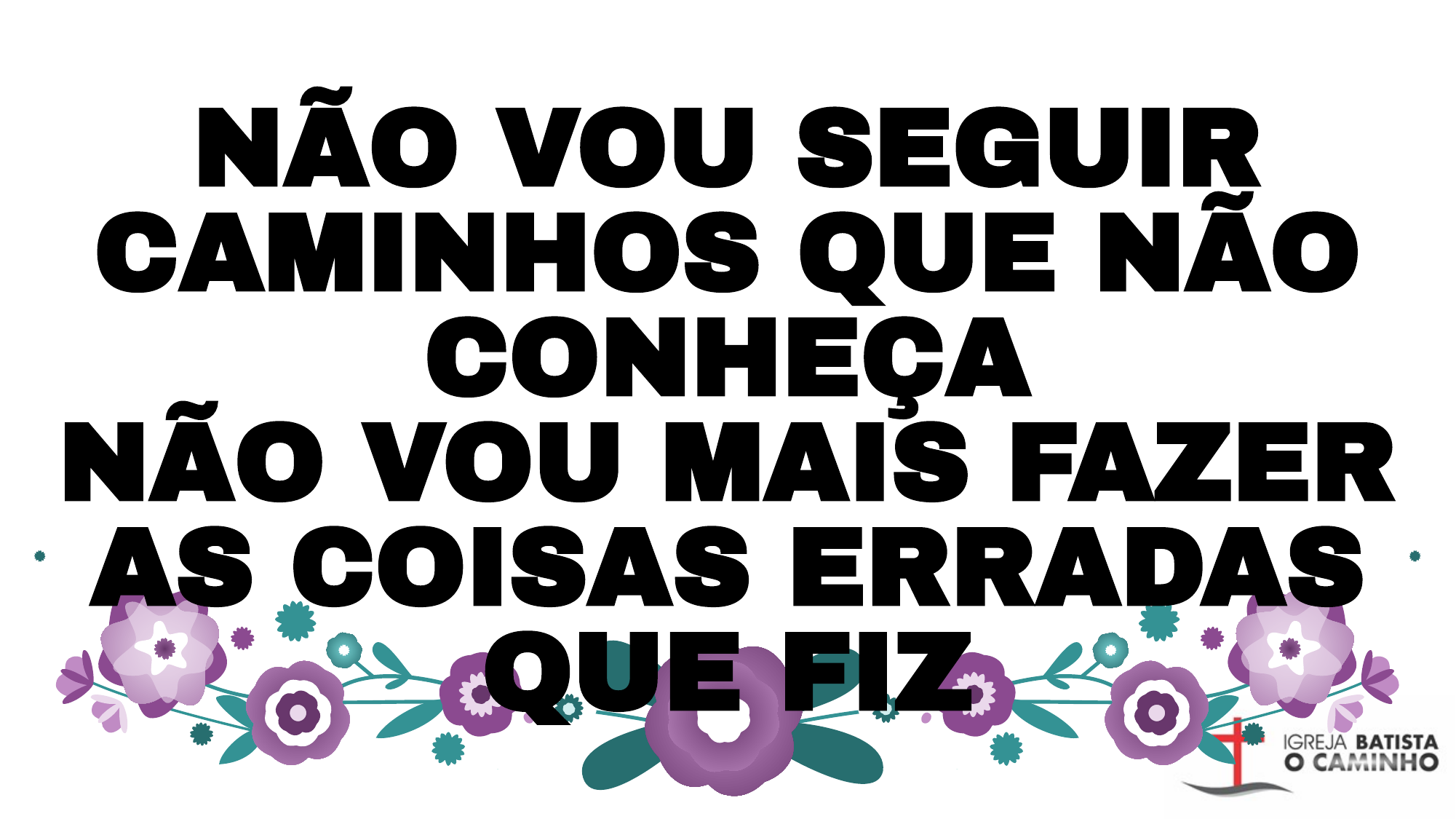

# NÃO VOU SEGUIR CAMINHOS QUE NÃO CONHEÇA NÃO VOU MAIS FAZER AS COISAS ERRADAS QUE FIZ